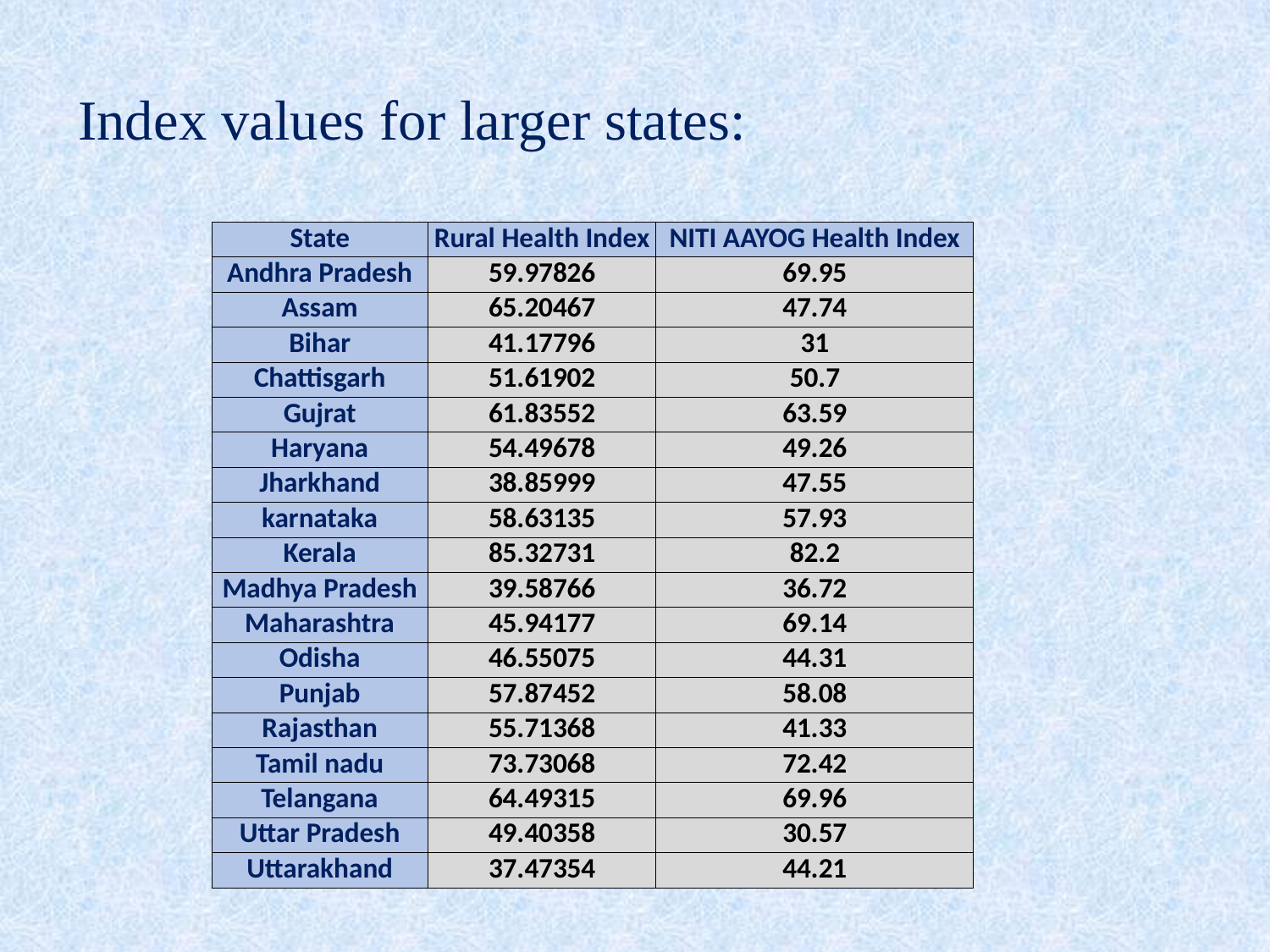

# Index values for larger states:
| State | Rural Health Index | NITI AAYOG Health Index |
| --- | --- | --- |
| Andhra Pradesh | 59.97826 | 69.95 |
| Assam | 65.20467 | 47.74 |
| Bihar | 41.17796 | 31 |
| Chattisgarh | 51.61902 | 50.7 |
| Gujrat | 61.83552 | 63.59 |
| Haryana | 54.49678 | 49.26 |
| Jharkhand | 38.85999 | 47.55 |
| karnataka | 58.63135 | 57.93 |
| Kerala | 85.32731 | 82.2 |
| Madhya Pradesh | 39.58766 | 36.72 |
| Maharashtra | 45.94177 | 69.14 |
| Odisha | 46.55075 | 44.31 |
| Punjab | 57.87452 | 58.08 |
| Rajasthan | 55.71368 | 41.33 |
| Tamil nadu | 73.73068 | 72.42 |
| Telangana | 64.49315 | 69.96 |
| Uttar Pradesh | 49.40358 | 30.57 |
| Uttarakhand | 37.47354 | 44.21 |